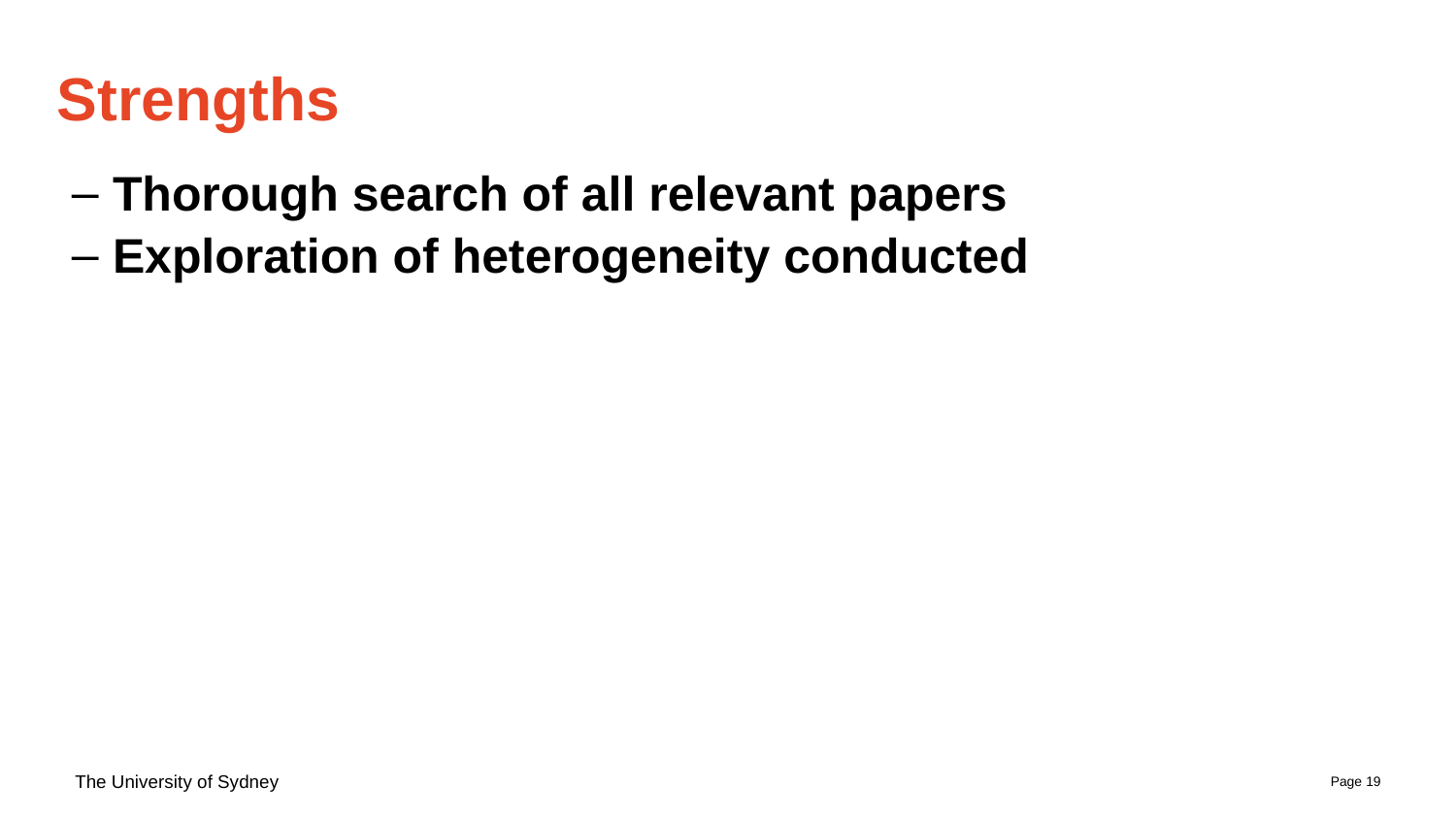

# Strengths
Thorough search of all relevant papers
Exploration of heterogeneity conducted